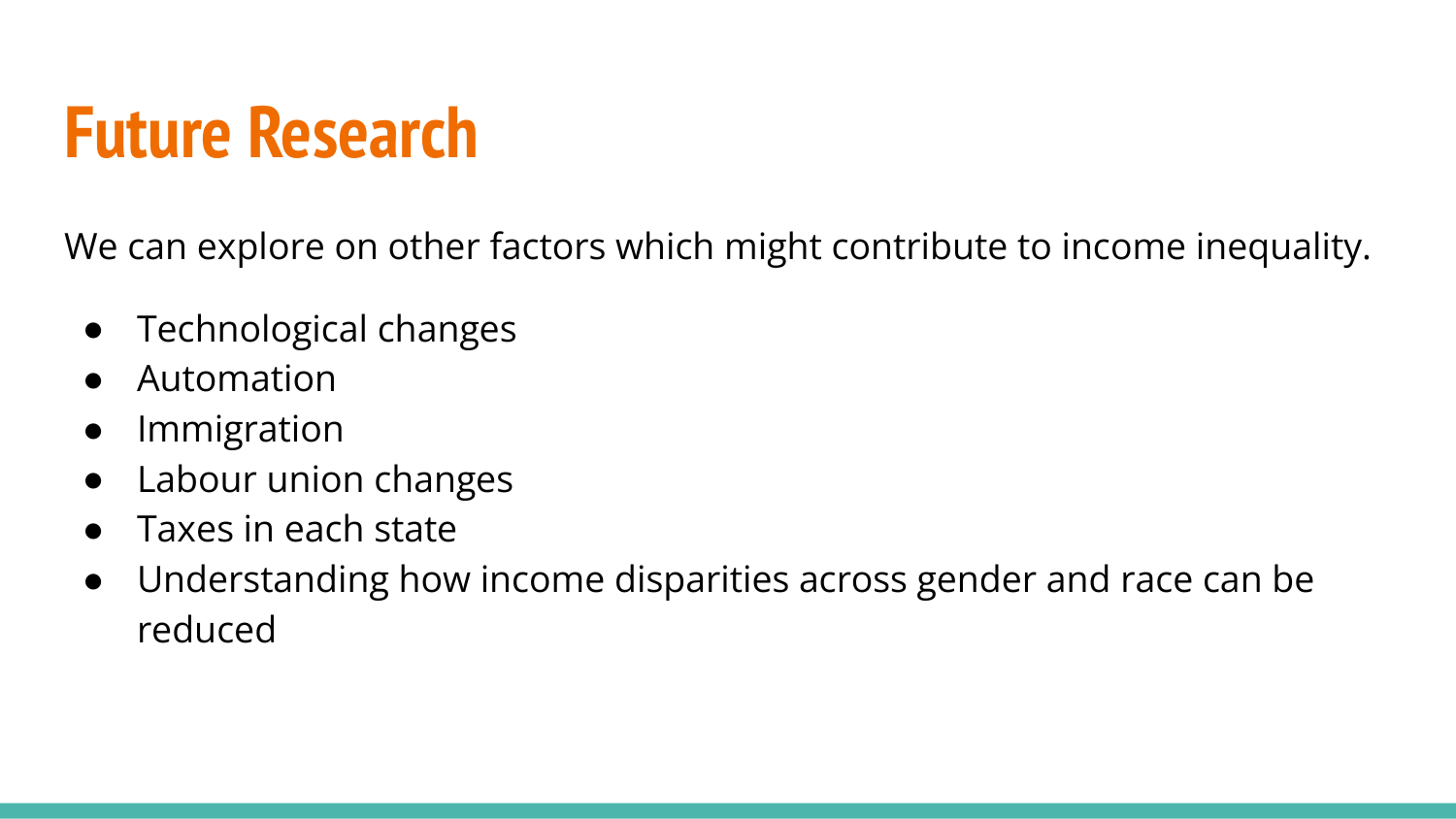

# Future Research
We can explore on other factors which might contribute to income inequality.
Technological changes
Automation
Immigration
Labour union changes
Taxes in each state
Understanding how income disparities across gender and race can be reduced